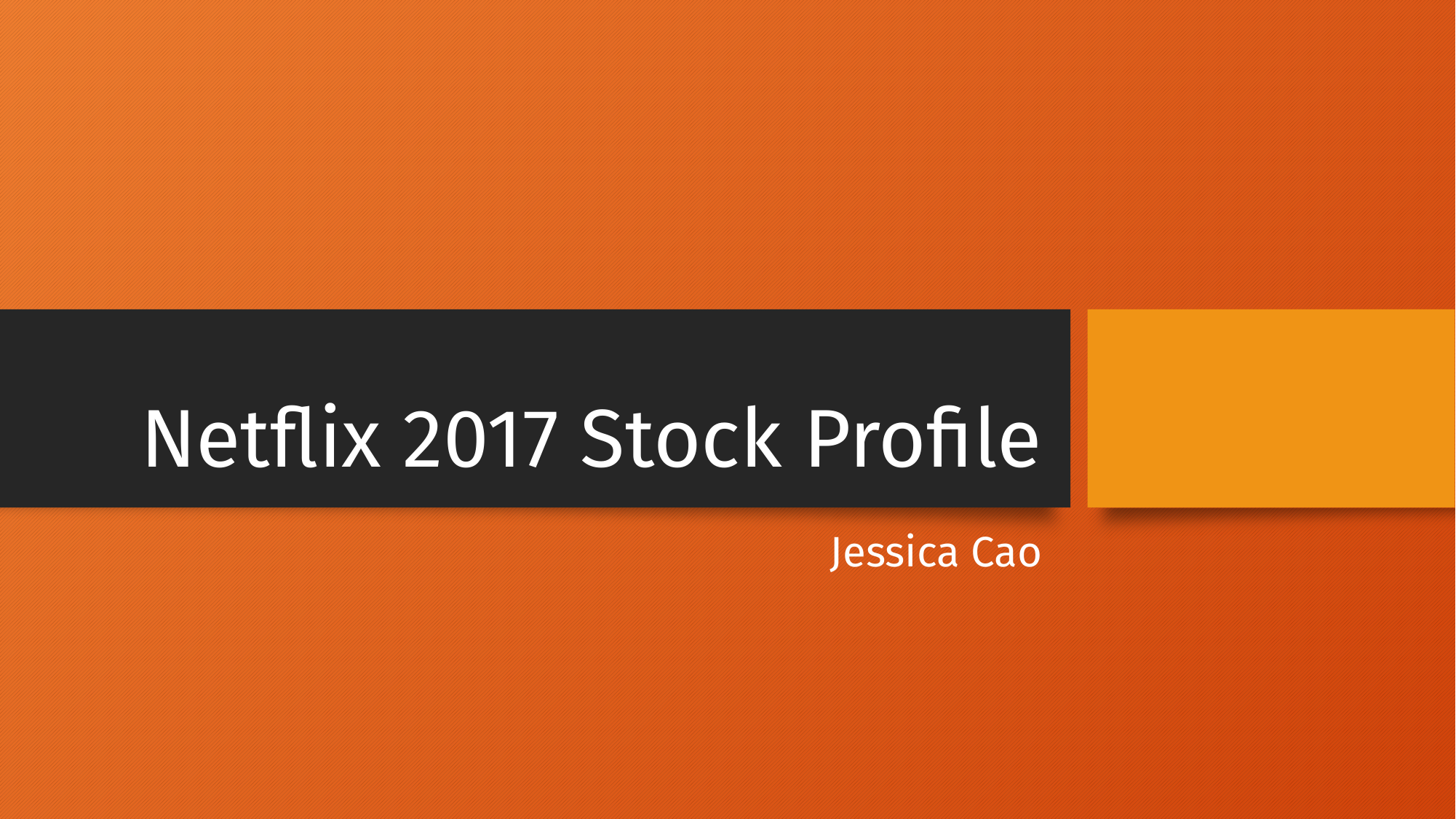

# Netflix 2017 Stock Profile
Jessica Cao